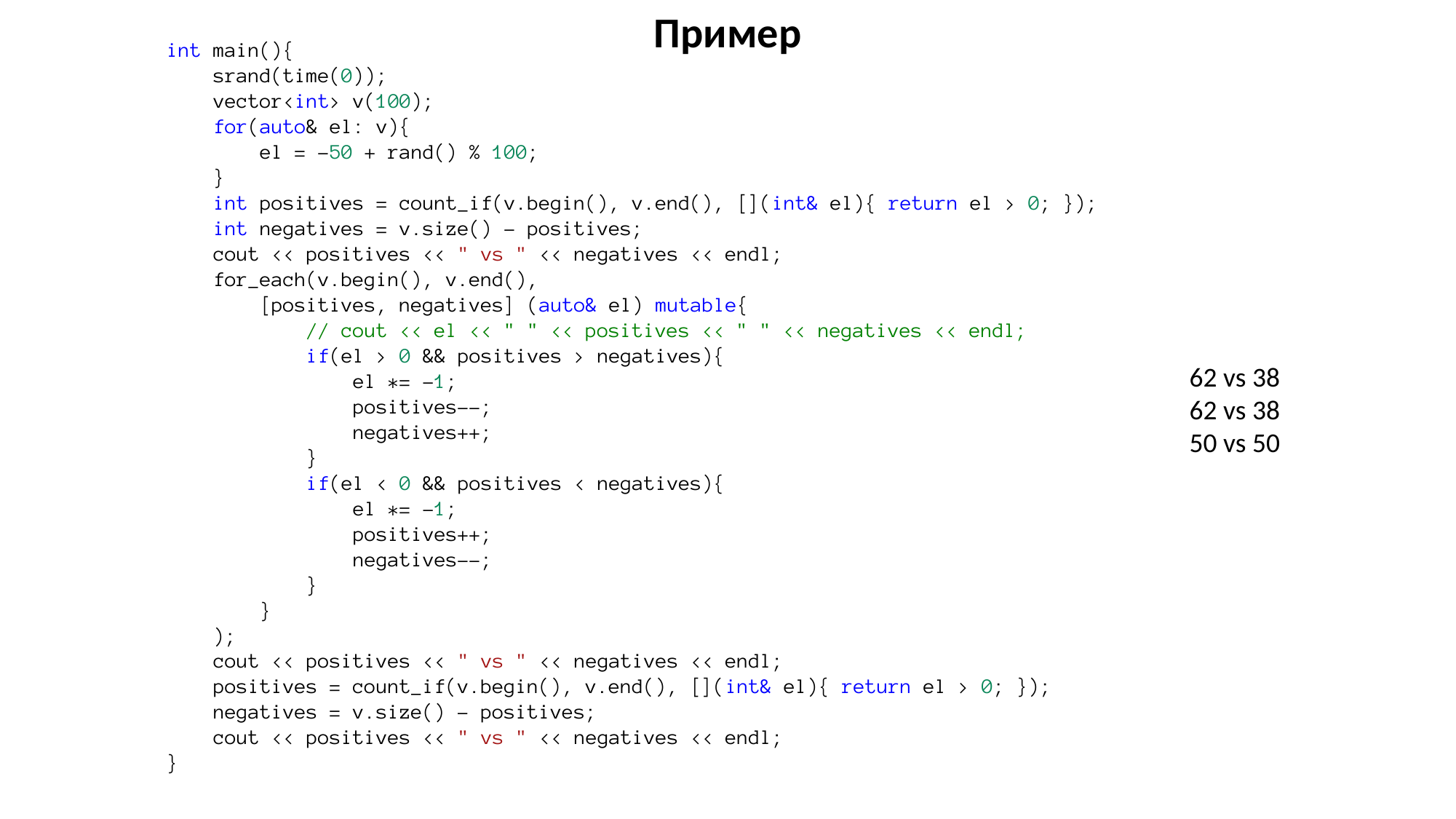

Пример
int main(){
    srand(time(0));
    vector<int> v(100);
    for(auto& el: v){
        el = -50 + rand() % 100;
    }
    int positives = count_if(v.begin(), v.end(), [](int& el){ return el > 0; });
    int negatives = v.size() - positives;
    cout << positives << " vs " << negatives << endl;
    for_each(v.begin(), v.end(),
        [positives, negatives] (auto& el) mutable{
            // cout << el << " " << positives << " " << negatives << endl;
            if(el > 0 && positives > negatives){
                el *= -1;
                positives--;
                negatives++;
            }
            if(el < 0 && positives < negatives){
                el *= -1;
                positives++;
                negatives--;
            }
        }
    );
    cout << positives << " vs " << negatives << endl;
    positives = count_if(v.begin(), v.end(), [](int& el){ return el > 0; });
    negatives = v.size() - positives;
    cout << positives << " vs " << negatives << endl;
}
62 vs 38
62 vs 38
50 vs 50